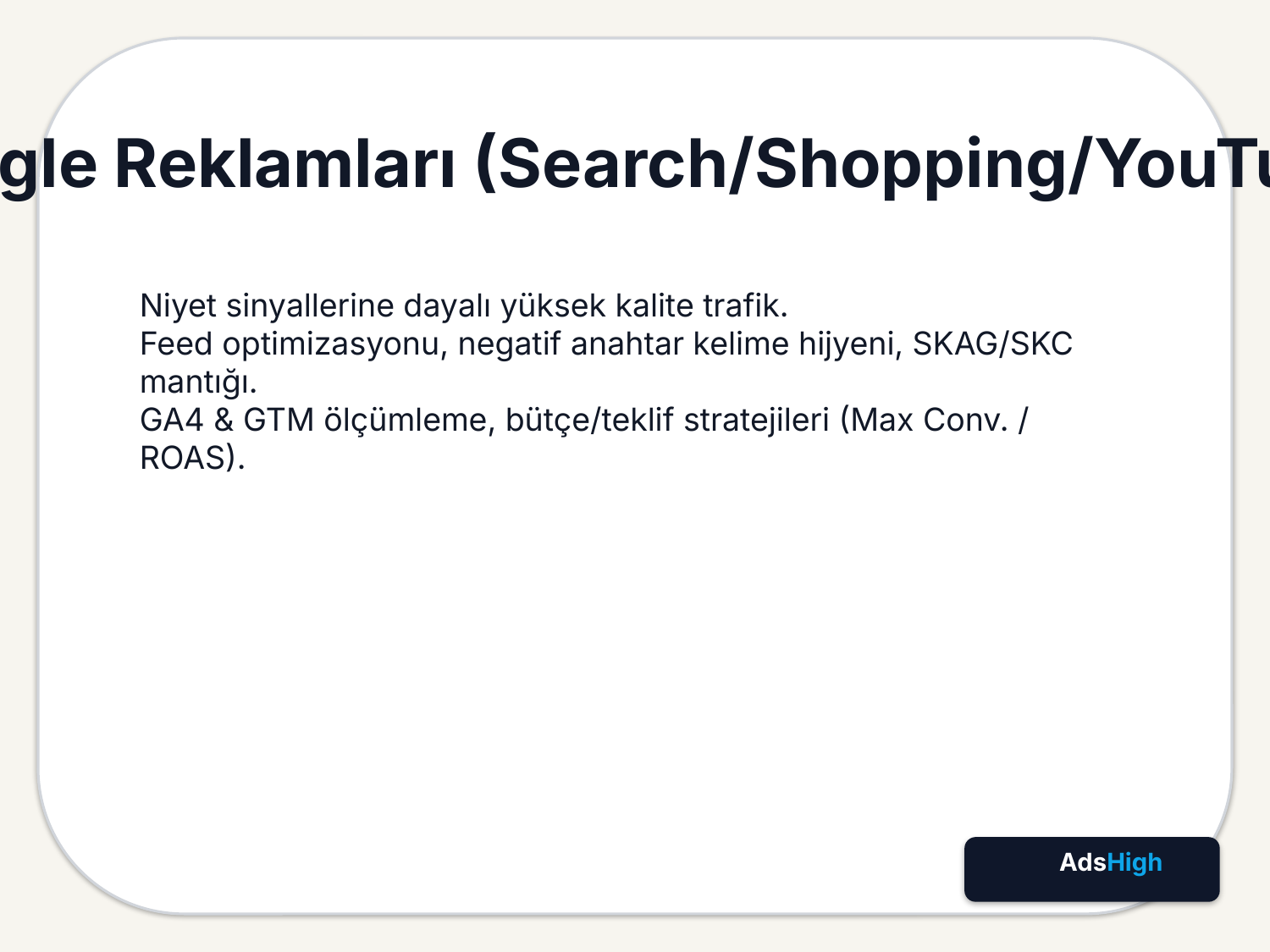

Google Reklamları (Search/Shopping/YouTube)
Niyet sinyallerine dayalı yüksek kalite trafik.
Feed optimizasyonu, negatif anahtar kelime hijyeni, SKAG/SKC mantığı.
GA4 & GTM ölçümleme, bütçe/teklif stratejileri (Max Conv. / ROAS).

AdsHigh